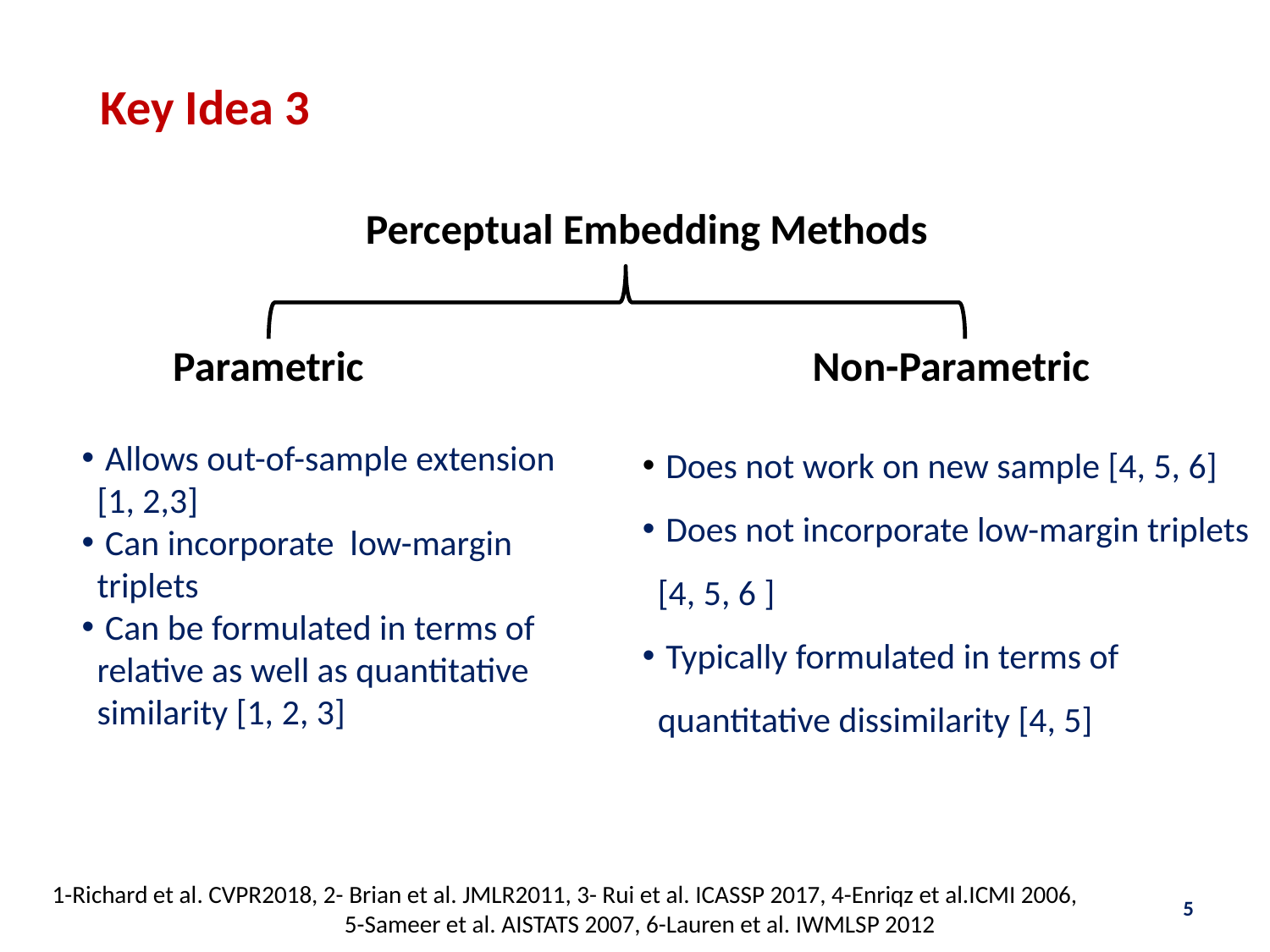

Key Idea 3
Perceptual Embedding Methods
Parametric
Non-Parametric
 Does not work on new sample [4, 5, 6]
 Does not incorporate low-margin triplets [4, 5, 6 ]
 Typically formulated in terms of quantitative dissimilarity [4, 5]
 Allows out-of-sample extension [1, 2,3]
 Can incorporate  low-margin triplets
 Can be formulated in terms of relative as well as quantitative similarity [1, 2, 3]
1-Richard et al. CVPR2018, 2- Brian et al. JMLR2011, 3- Rui et al. ICASSP 2017, 4-Enriqz et al.ICMI 2006,
5-Sameer et al. AISTATS 2007, 6-Lauren et al. IWMLSP 2012
5